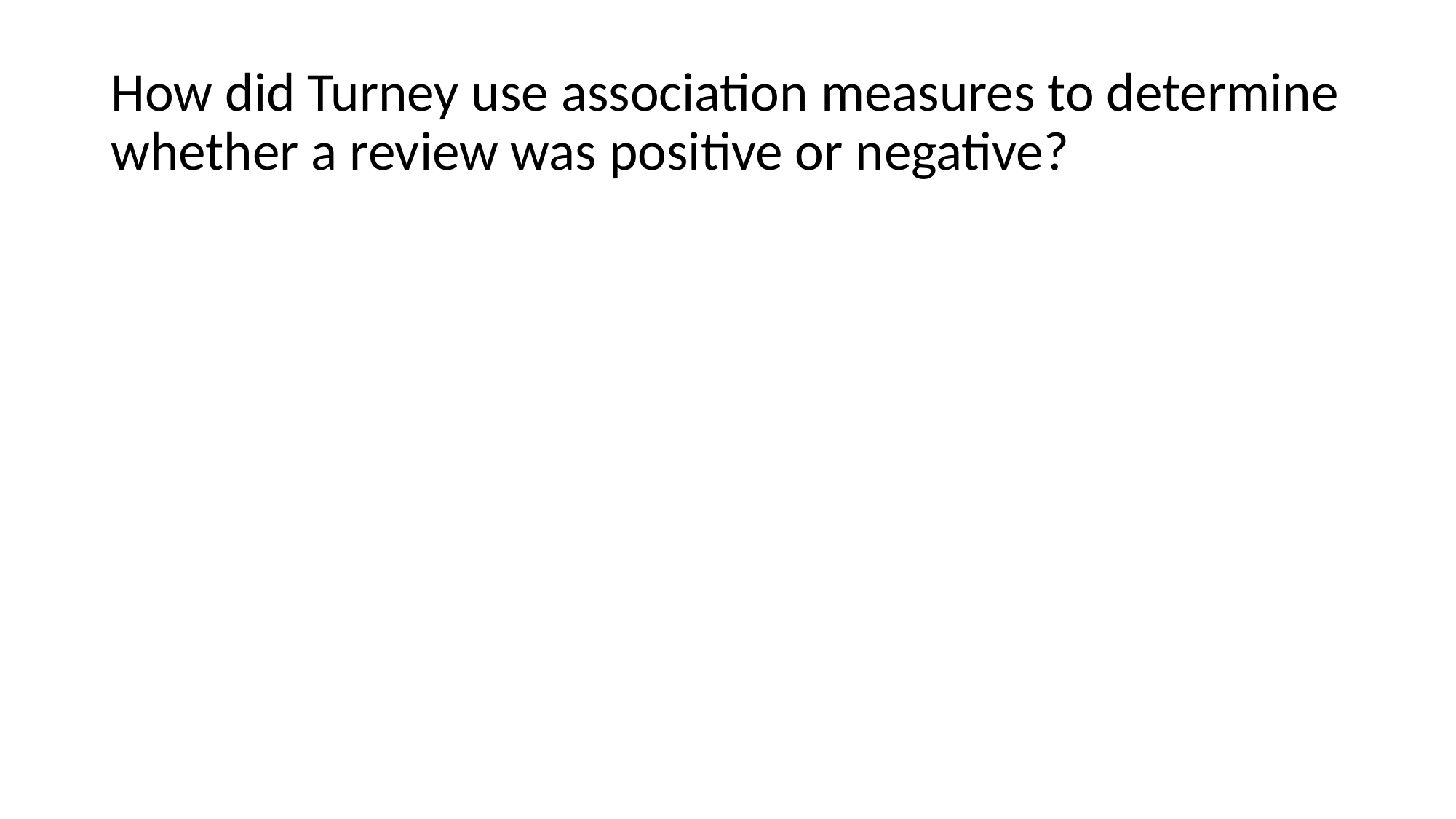

# How did Turney use association measures to determine whether a review was positive or negative?